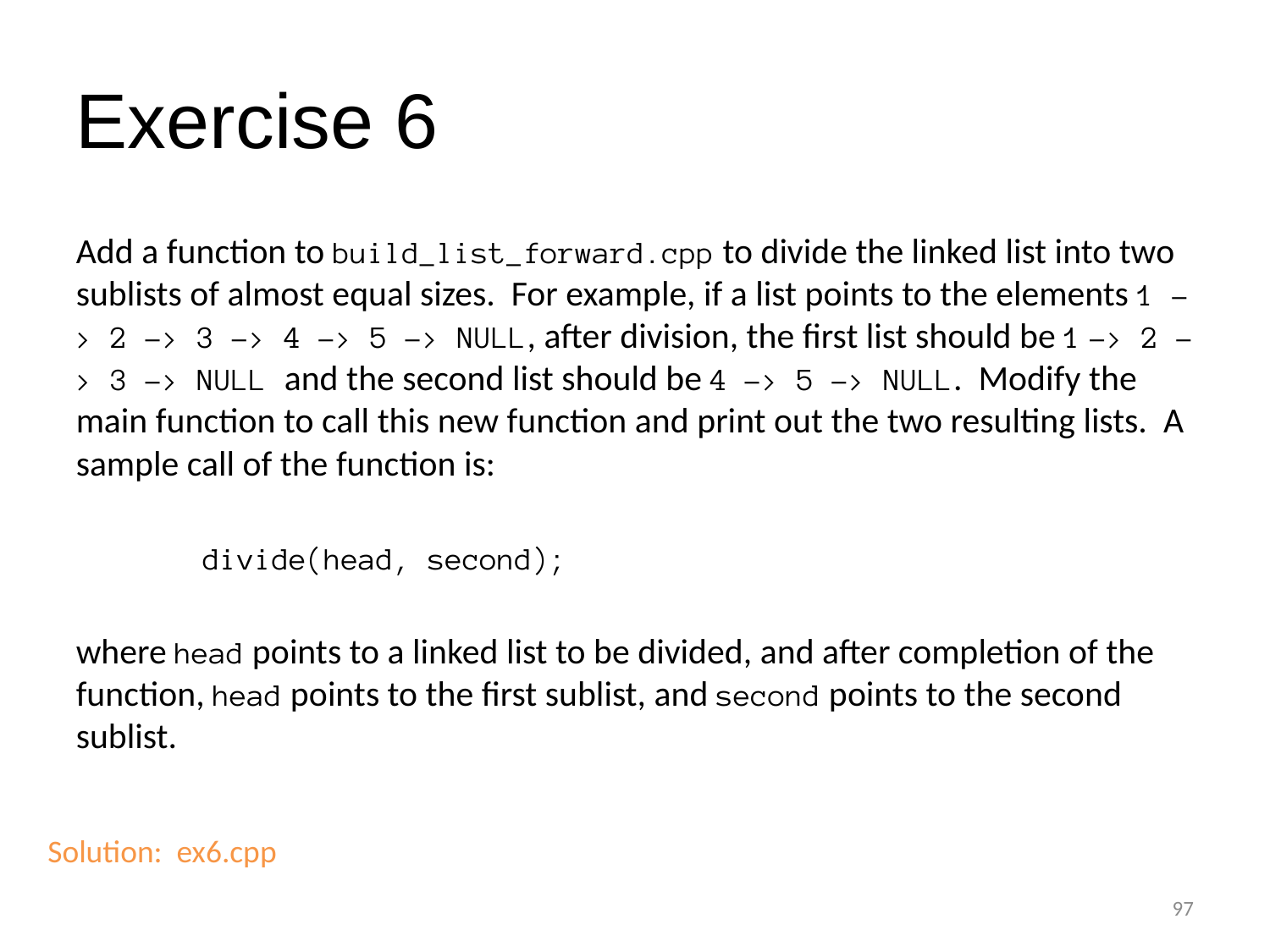

Exercise 6
Add a function to build_list_forward.cpp to divide the linked list into two sublists of almost equal sizes.  For example, if a list points to the elements 1 -> 2 -> 3 -> 4 -> 5 -> NULL, after division, the first list should be 1 -> 2 -> 3 -> NULL and the second list should be 4 -> 5 -> NULL.  Modify the main function to call this new function and print out the two resulting lists.  A sample call of the function is:

	divide(head, second);

where head points to a linked list to be divided, and after completion of the function, head points to the first sublist, and second points to the second sublist.

Solution:  ex6.cpp
97